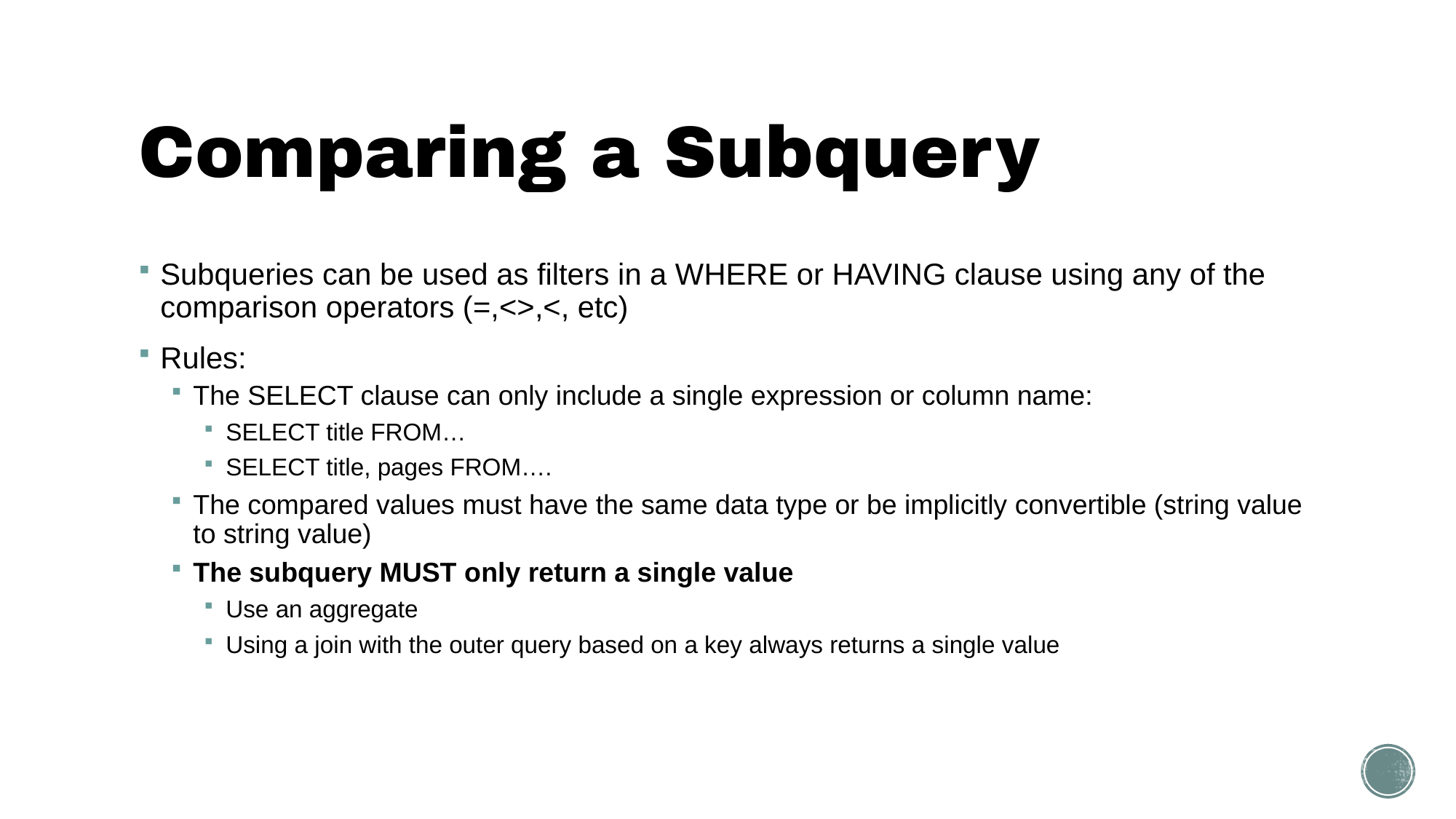

# Comparing a Subquery
Subqueries can be used as filters in a WHERE or HAVING clause using any of the comparison operators (=,<>,<, etc)
Rules:
The SELECT clause can only include a single expression or column name:
SELECT title FROM…
SELECT title, pages FROM….
The compared values must have the same data type or be implicitly convertible (string value to string value)
The subquery MUST only return a single value
Use an aggregate
Using a join with the outer query based on a key always returns a single value